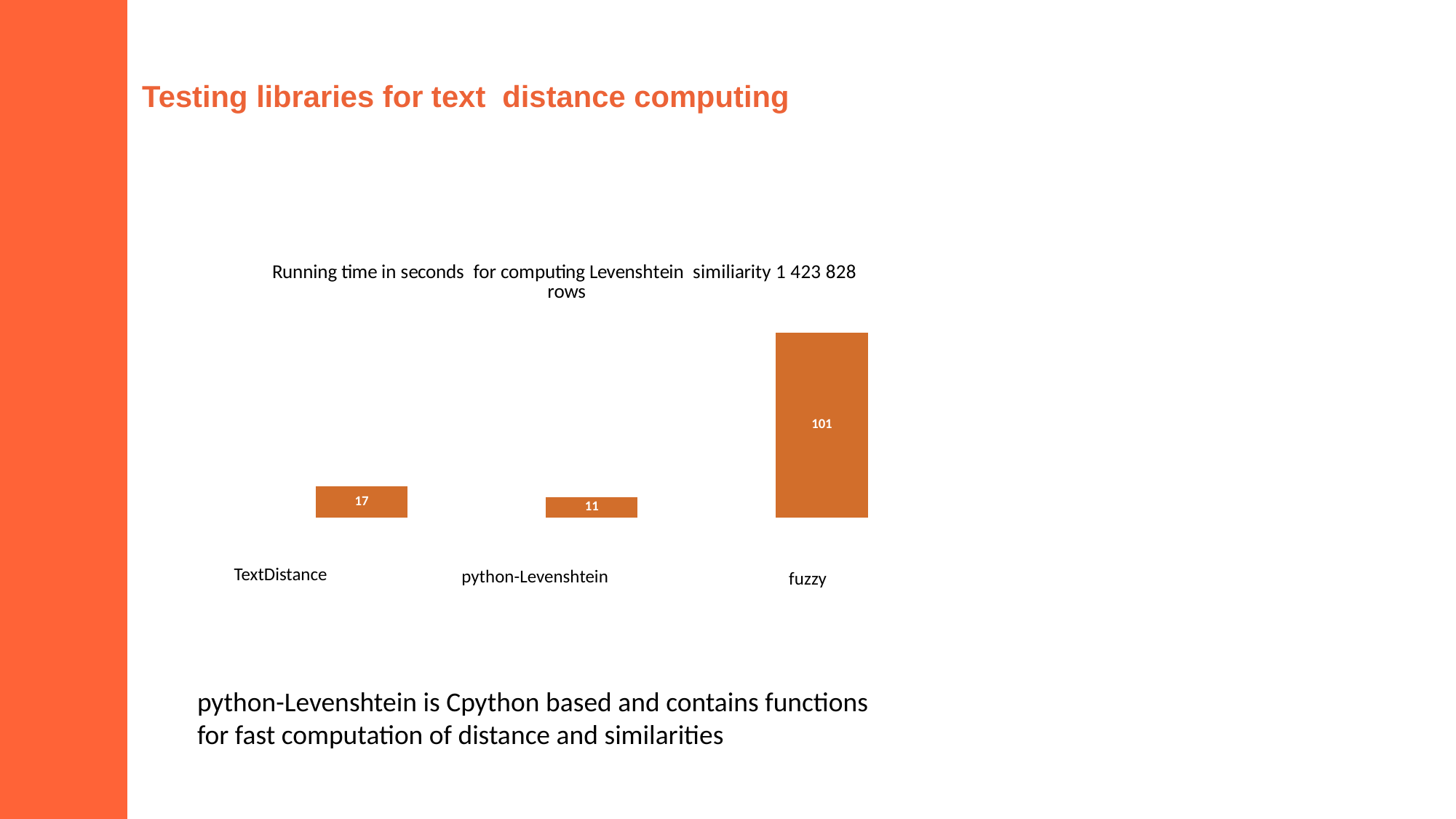

# Testing libraries for text  distance computing

### Chart: Running time in seconds  for computing Levenshtein  similiarity 1 423 828  rows

| Category |  |  |
|---|---|---|
| TextDistance | 17.0 | 0.0 |
| python-Levenshtein-Levenshtein | 11.0 | 0.0 |
| fuzzywuzzy | 101.0 | 0.0 |
TextDistance
python-Levenshtein

fuzzy

python-Levenshtein is Cpython based and contains functions for fast computation of distance and similarities